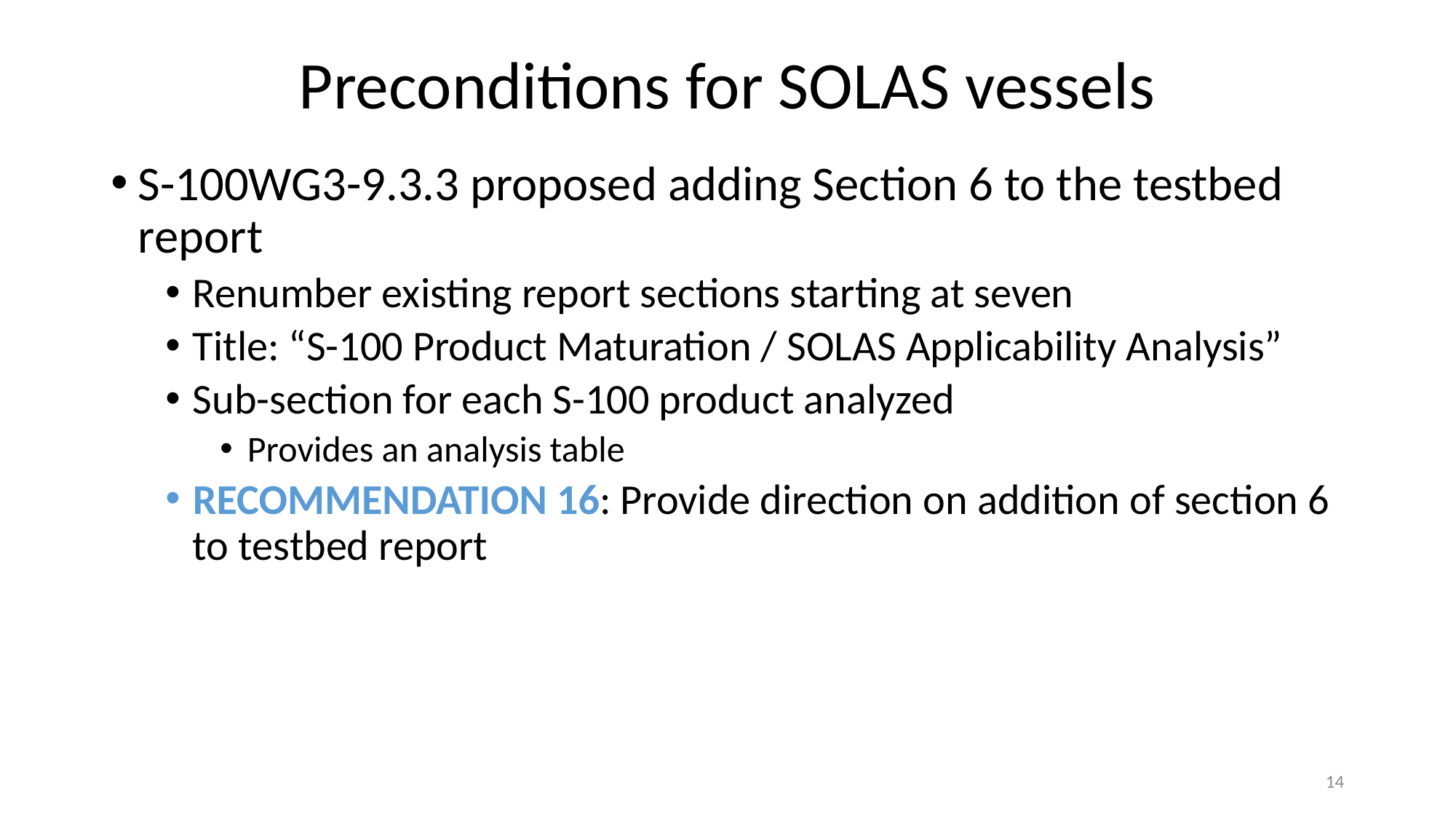

# Preconditions for SOLAS vessels
S-100WG3-9.3.3 proposed adding Section 6 to the testbed report
Renumber existing report sections starting at seven
Title: “S-100 Product Maturation / SOLAS Applicability Analysis”
Sub-section for each S-100 product analyzed
Provides an analysis table
RECOMMENDATION 16: Provide direction on addition of section 6 to testbed report
14